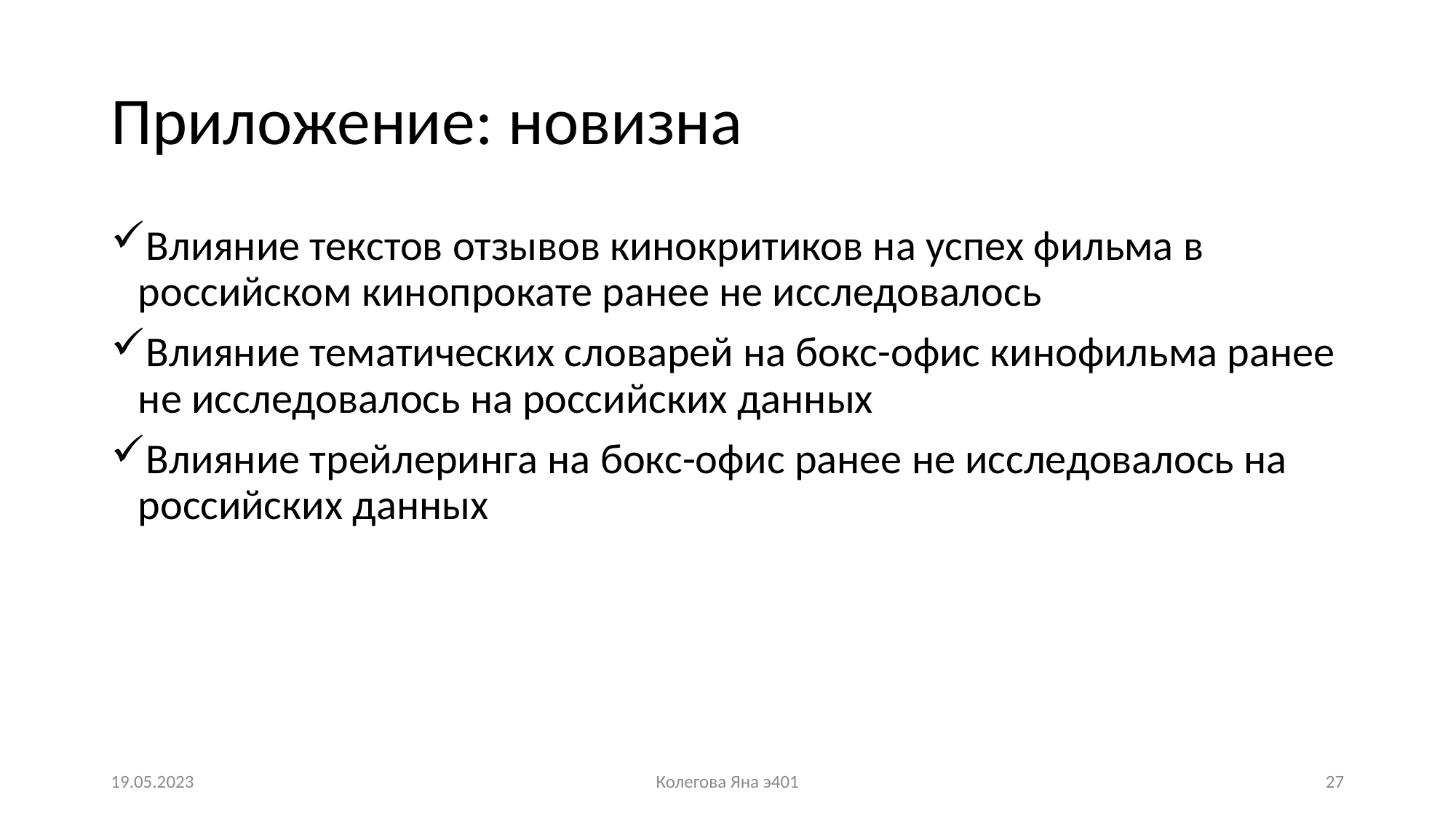

# Приложение: новизна
Влияние текстов отзывов кинокритиков на успех фильма в российском кинопрокате ранее не исследовалось
Влияние тематических словарей на бокс-офис кинофильма ранее не исследовалось на российских данных
Влияние трейлеринга на бокс-офис ранее не исследовалось на российских данных

19.05.2023
Колегова Яна э401
27